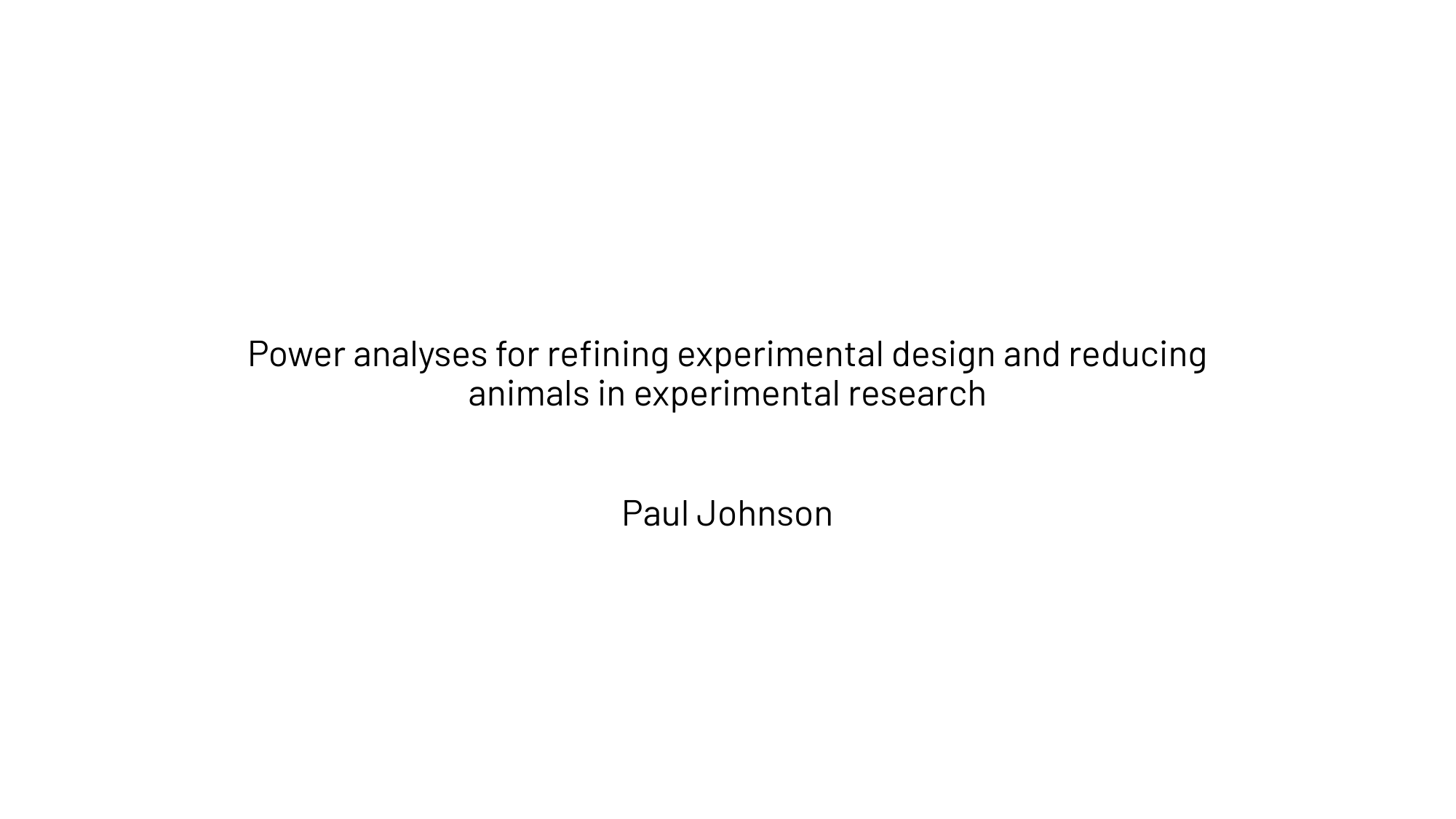

# Power analyses for refining experimental design and reducing animals in experimental research

Paul Johnson